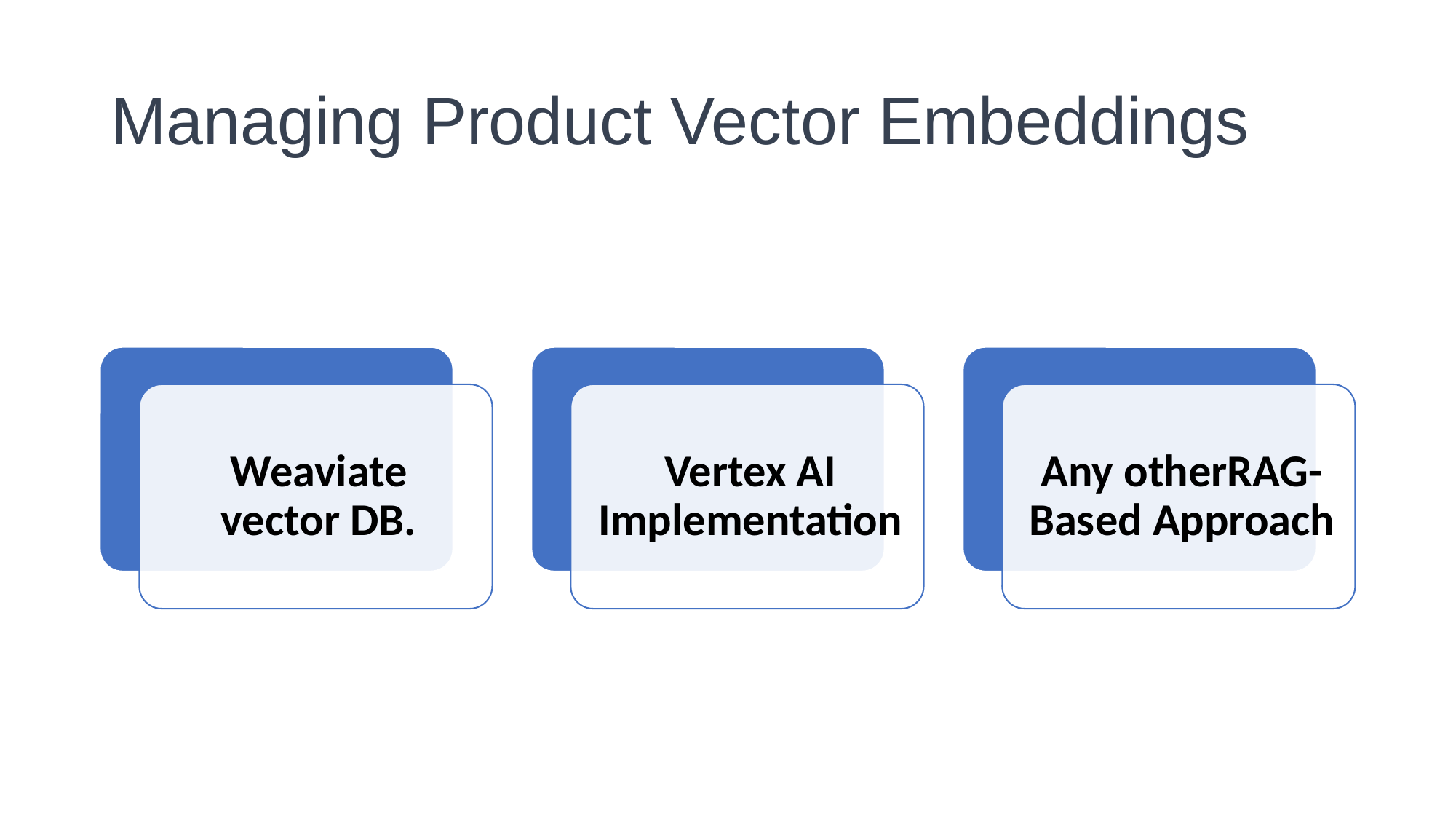

# Managing Product Vector Embeddings
Weaviate vector DB.
Vertex AI Implementation
Any otherRAG-Based Approach